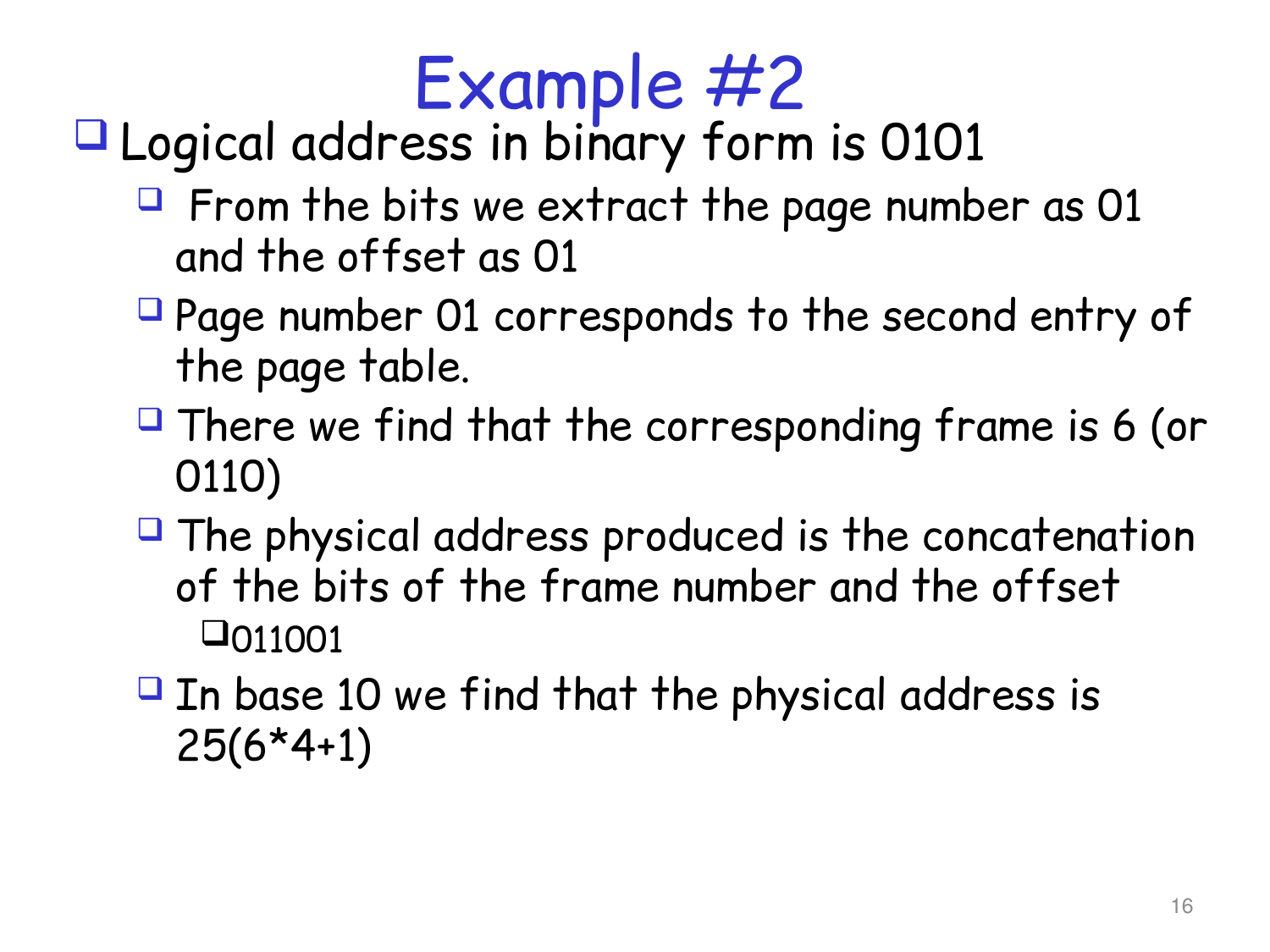

# Example #2
Logical address in binary form is 0101
 From the bits we extract the page number as 01 and the offset as 01
Page number 01 corresponds to the second entry of the page table.
There we find that the corresponding frame is 6 (or 0110)
The physical address produced is the concatenation of the bits of the frame number and the offset
011001
In base 10 we find that the physical address is 25(6*4+1)
16